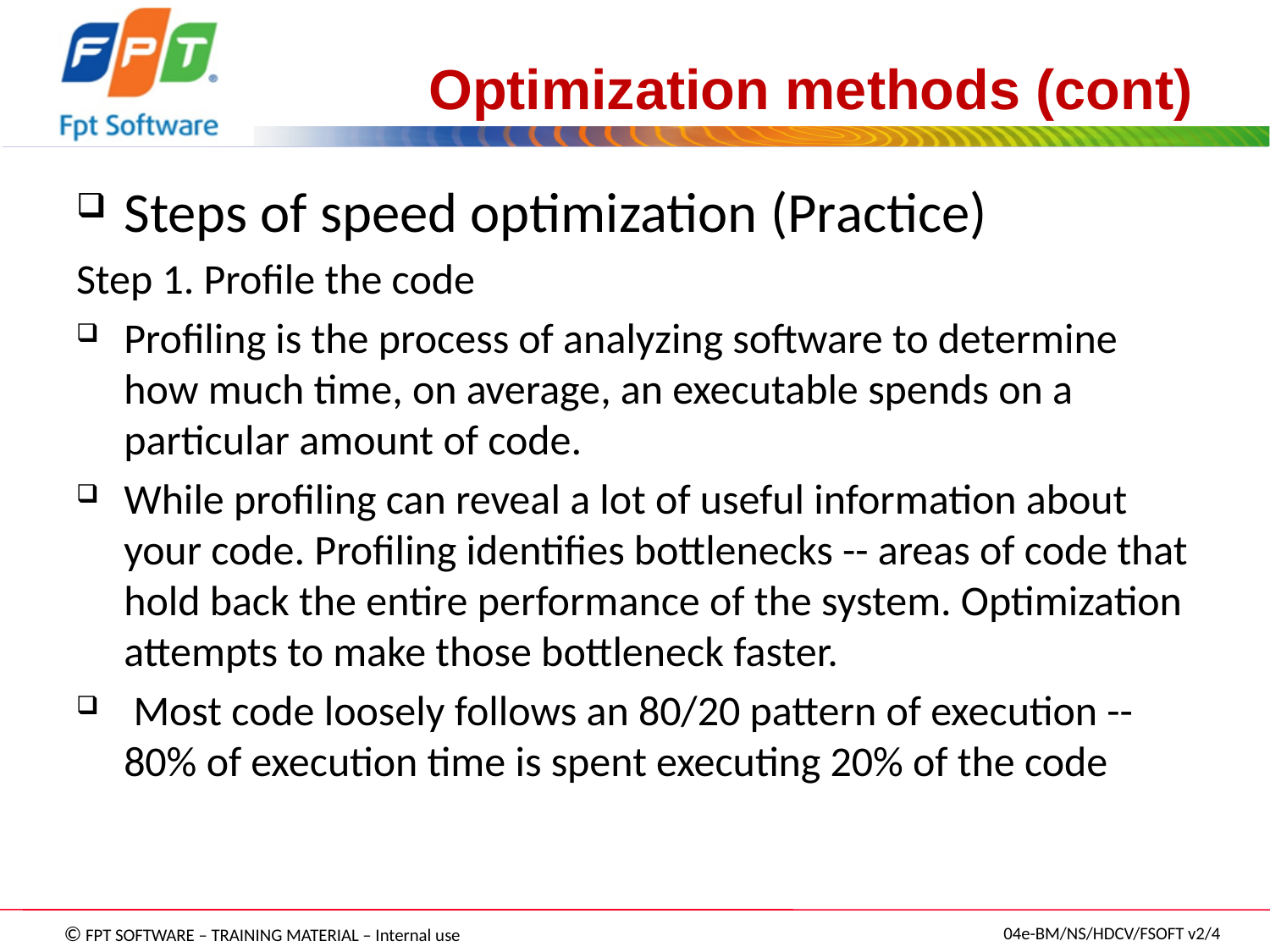

# Optimization methods (cont)
Steps of speed optimization (Practice)
Step 1. Profile the code
Profiling is the process of analyzing software to determine how much time, on average, an executable spends on a particular amount of code.
While profiling can reveal a lot of useful information about your code. Profiling identifies bottlenecks -- areas of code that hold back the entire performance of the system. Optimization attempts to make those bottleneck faster.
 Most code loosely follows an 80/20 pattern of execution -- 80% of execution time is spent executing 20% of the code